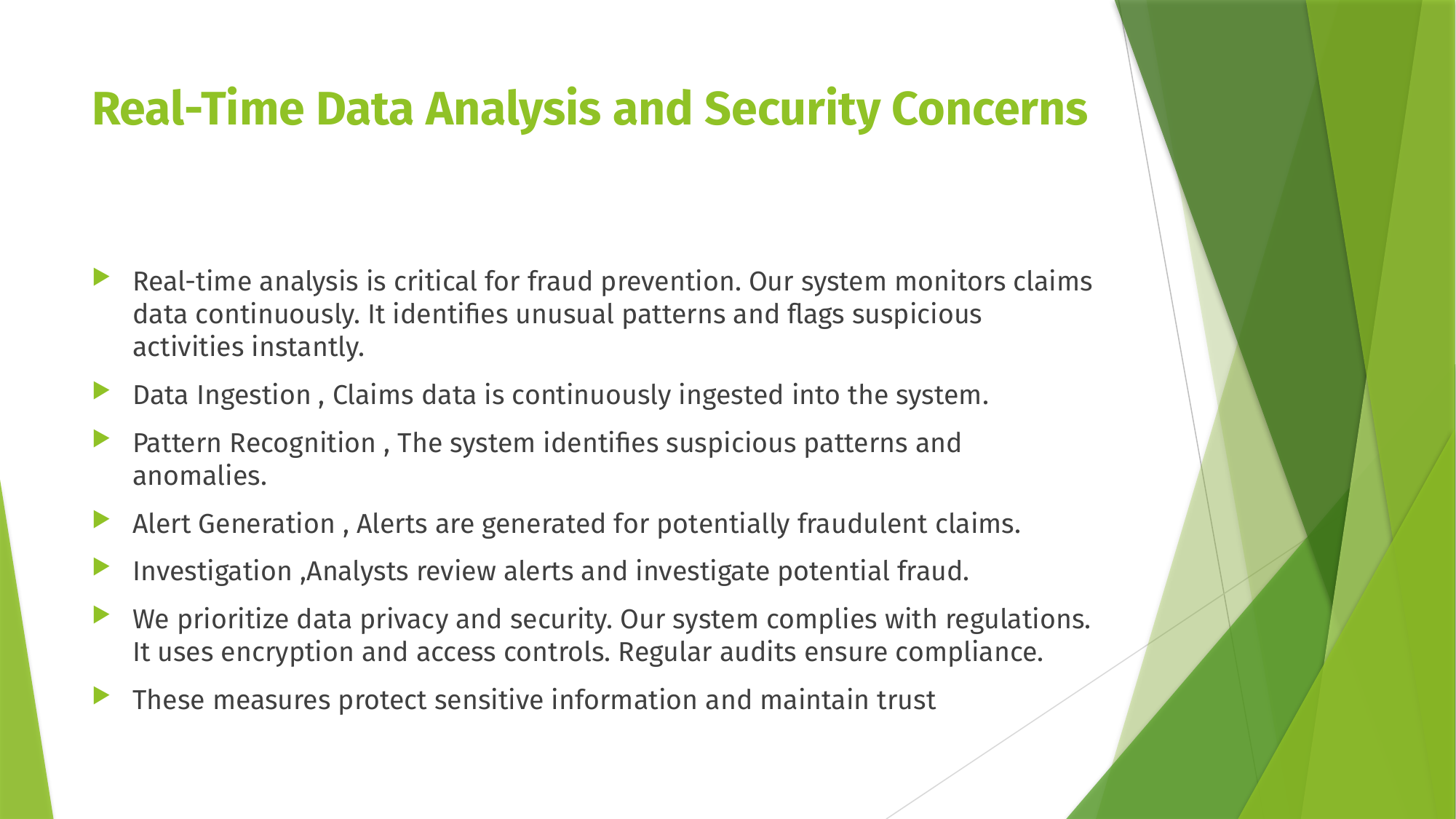

# Real-Time Data Analysis and Security Concerns
Real-time analysis is critical for fraud prevention. Our system monitors claims data continuously. It identifies unusual patterns and flags suspicious activities instantly.
Data Ingestion , Claims data is continuously ingested into the system.
Pattern Recognition , The system identifies suspicious patterns and anomalies.
Alert Generation , Alerts are generated for potentially fraudulent claims.
Investigation ,Analysts review alerts and investigate potential fraud.
We prioritize data privacy and security. Our system complies with regulations. It uses encryption and access controls. Regular audits ensure compliance.
These measures protect sensitive information and maintain trust